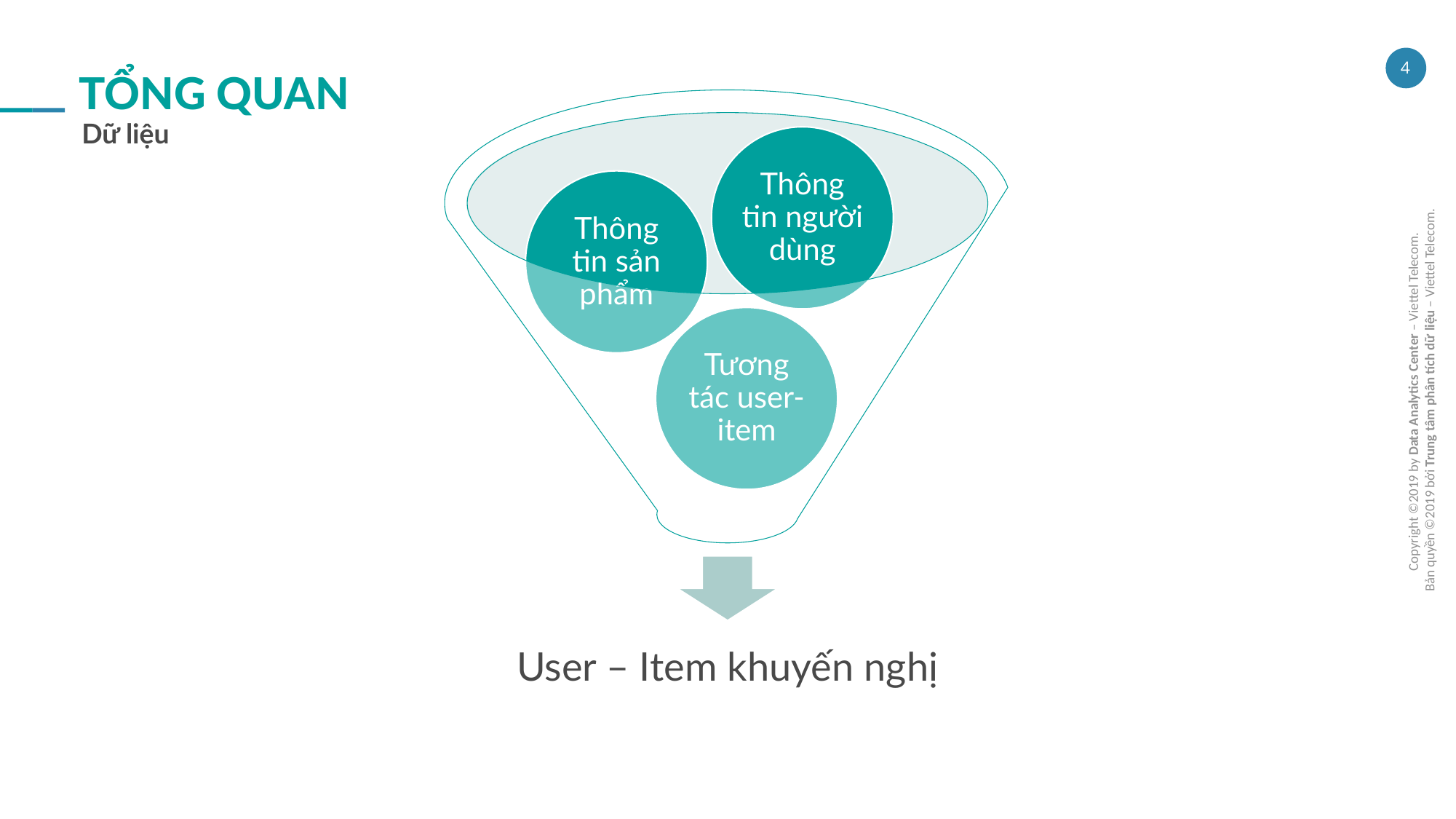

TỔNG QUAN
User – Item khuyến nghị
Tương tác user-item
Thông tin sản phẩm
Thông tin người dùng
Dữ liệu